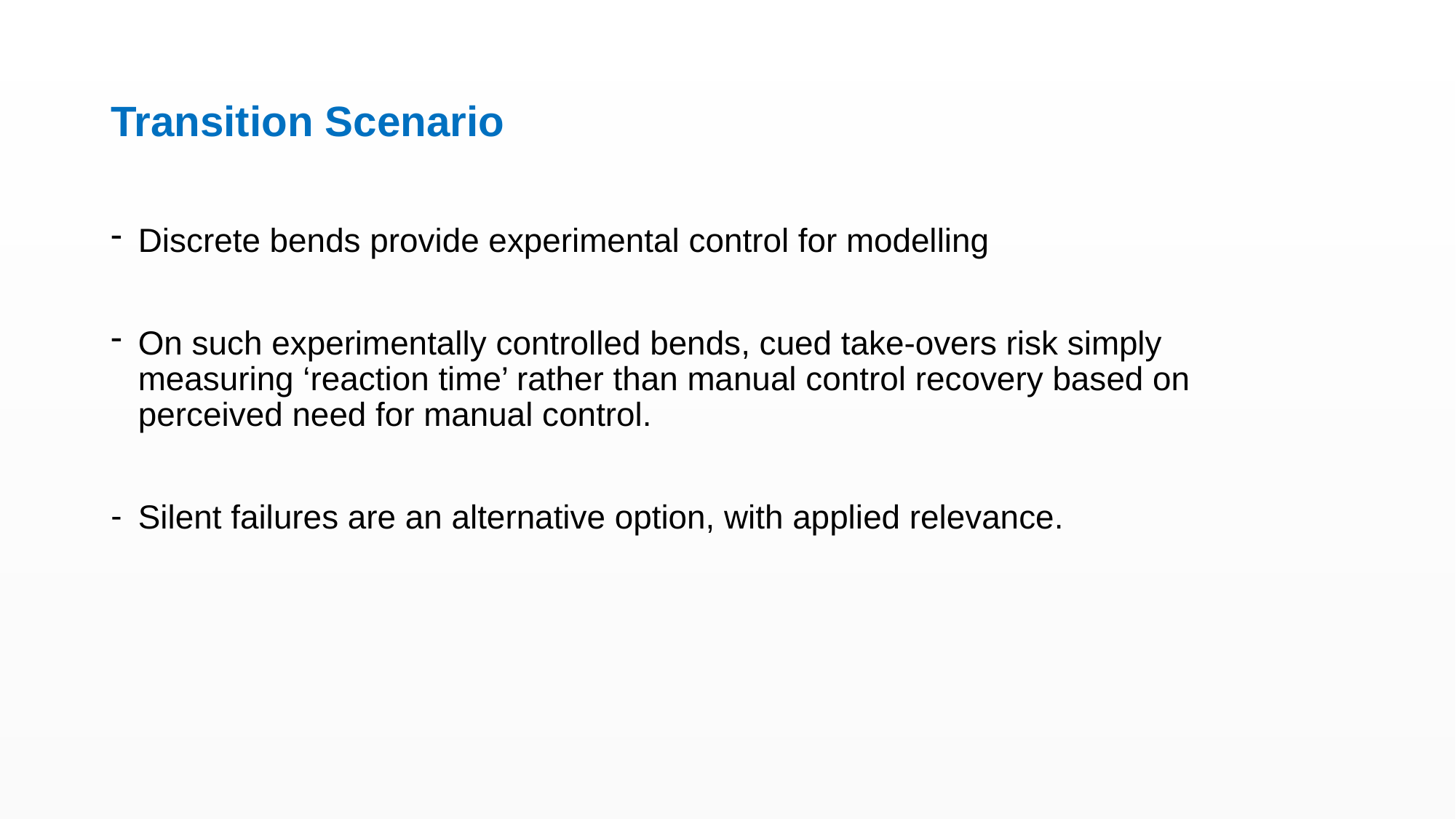

# Transition Scenario

Discrete bends provide experimental control for modelling

On such experimentally controlled bends, cued take-overs risk simply measuring ‘reaction time’ rather than manual control recovery based on perceived need for manual control.

Silent failures are an alternative option, with applied relevance.